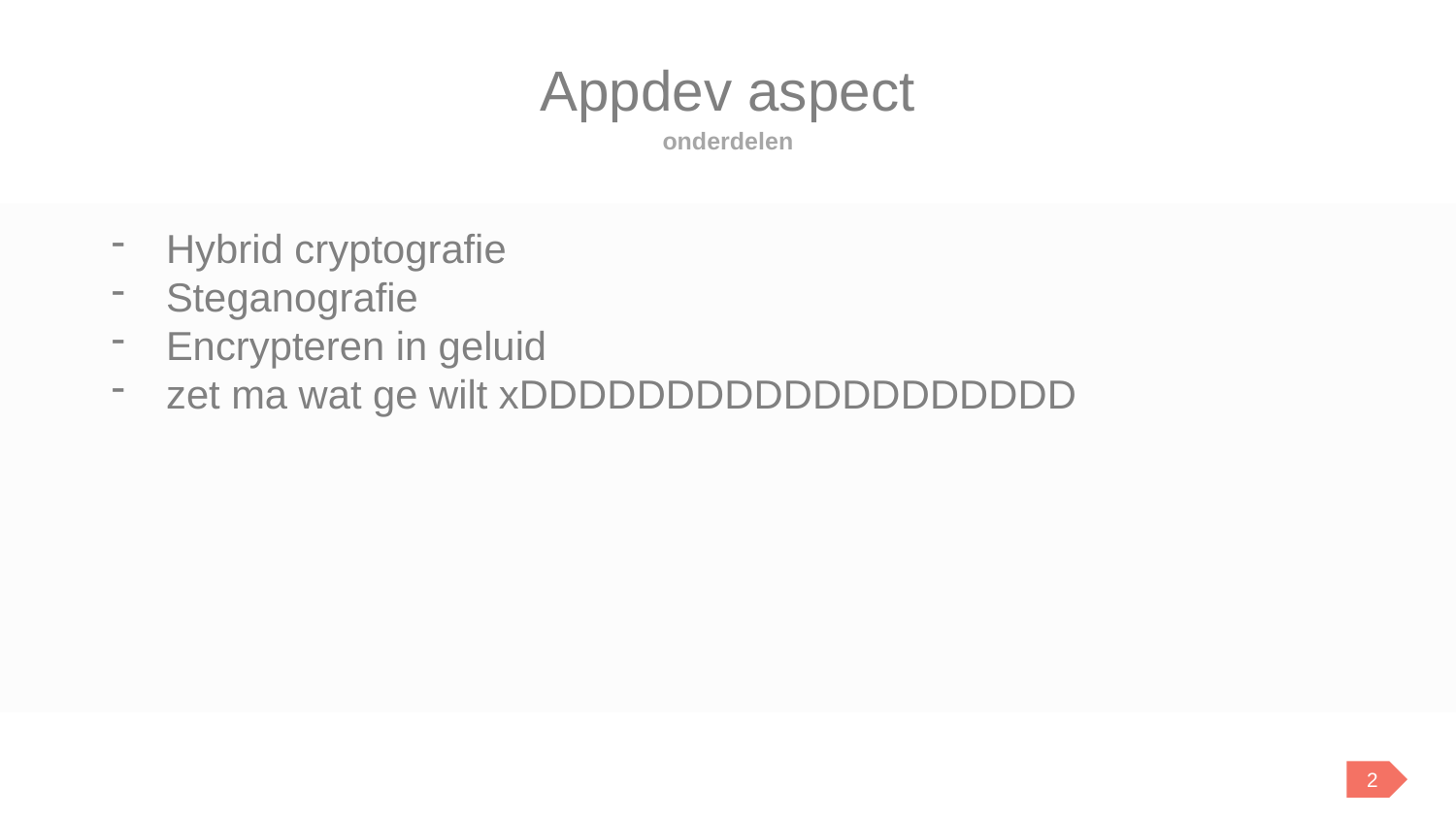

# Appdev aspect
onderdelen

Hybrid cryptografie
Steganografie
Encrypteren in geluid
zet ma wat ge wilt xDDDDDDDDDDDDDDDDDDD

2